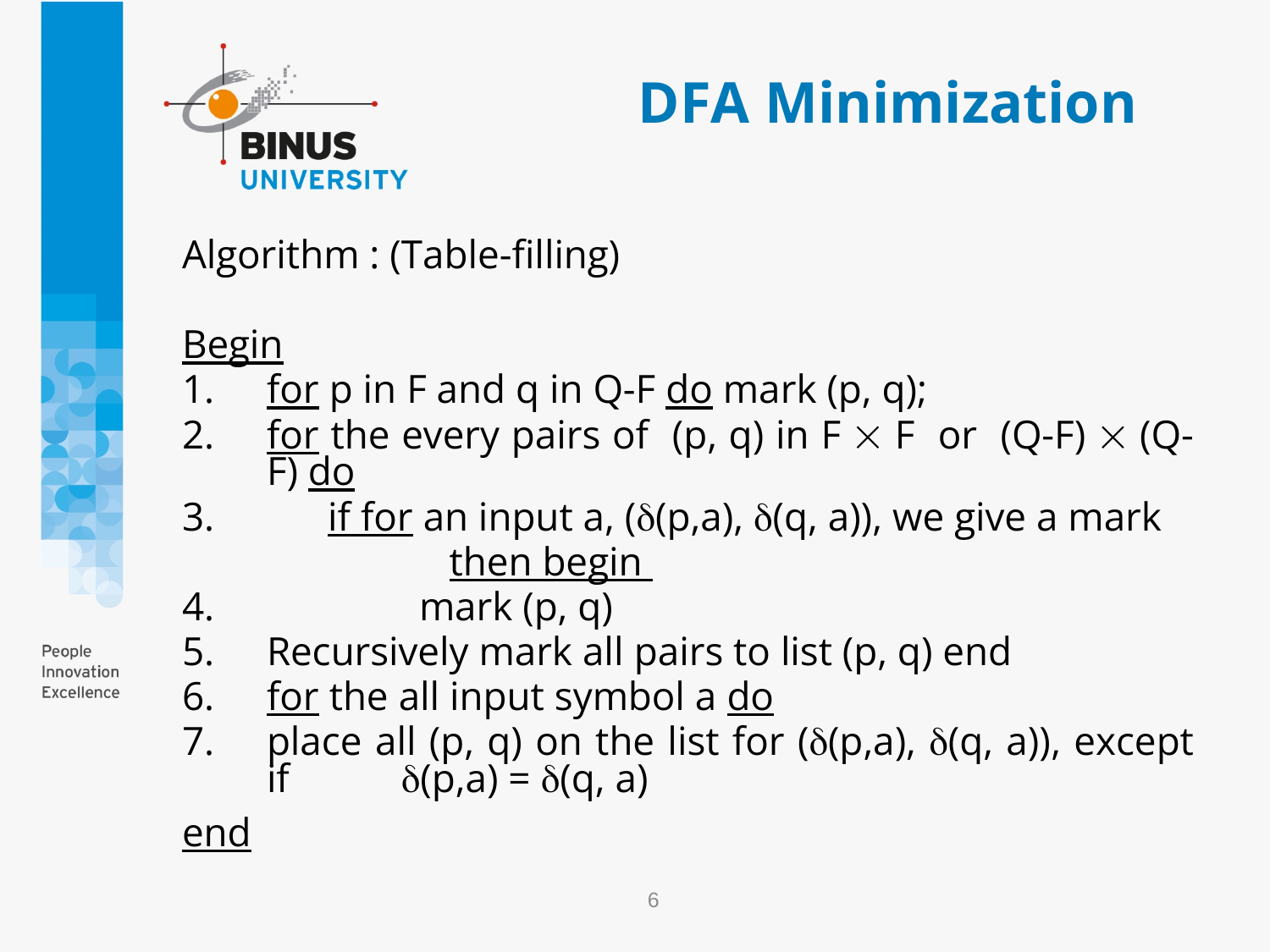

# DFA Minimization
Algorithm : (Table-filling)

Begin
for p in F and q in Q-F do mark (p, q);
for the every pairs of  (p, q) in F × F  or  (Q-F) × (Q-F) do
      if for an input a, (δ(p,a), δ(q, a)), we give a mark
		then begin
               mark (p, q)
Recursively mark all pairs to list (p, q) end
for the all input symbol a do
place all (p, q) on the list for (δ(p,a), δ(q, a)), except if           δ(p,a) = δ(q, a)
end

6